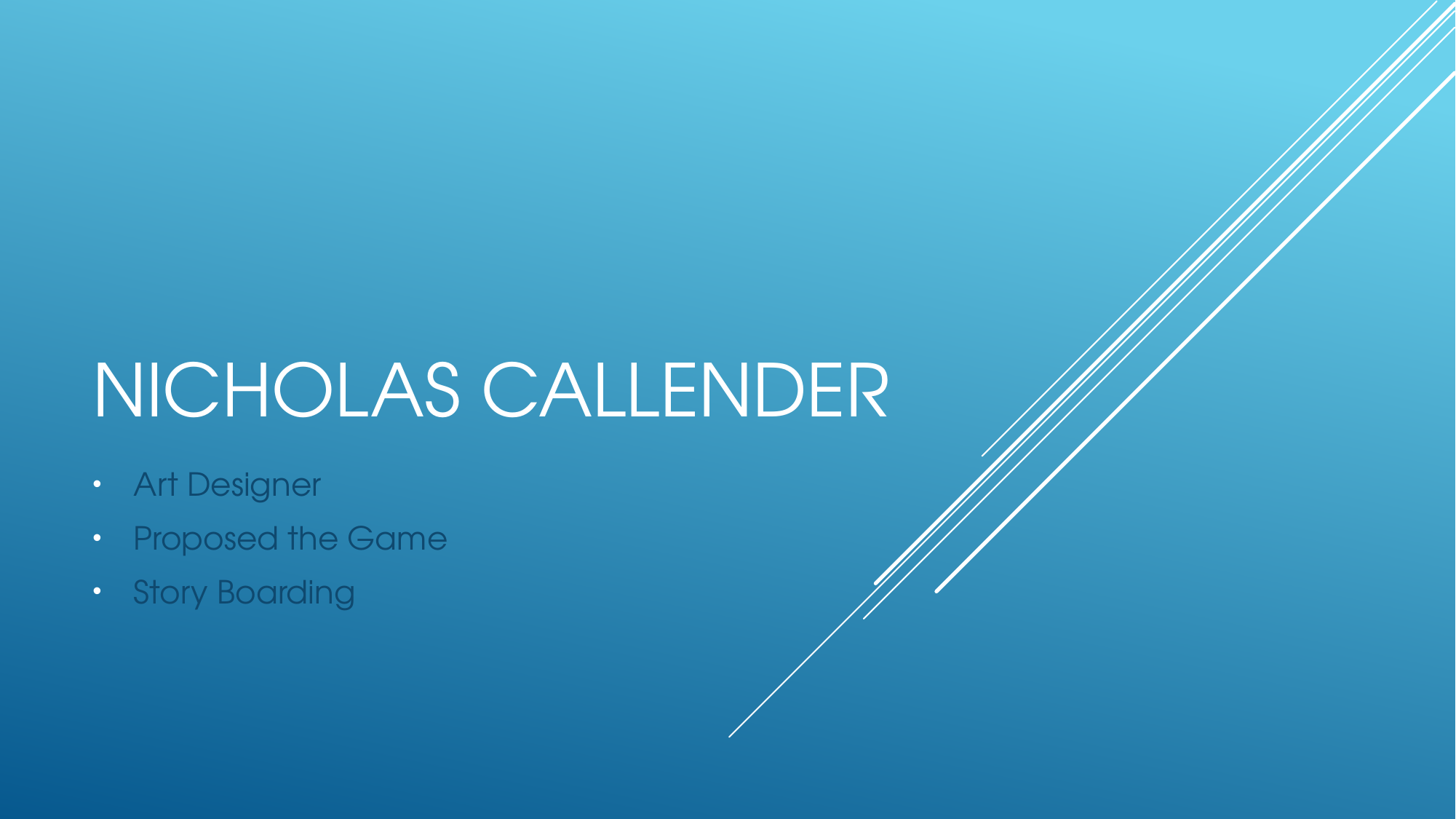

# Nicholas Callender
Art Designer
Proposed the Game
Story Boarding